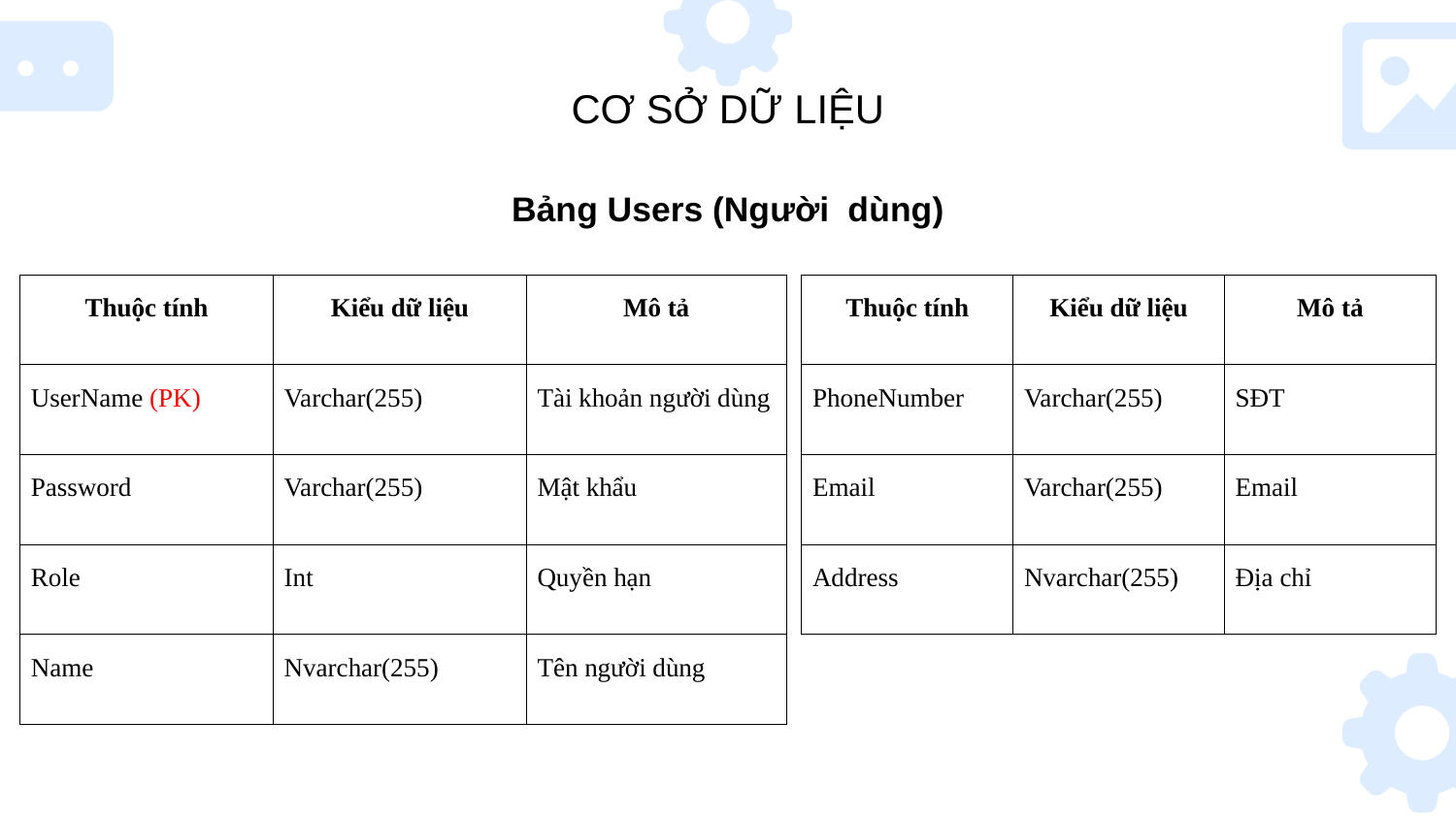

CƠ SỞ DỮ LIỆU
Bảng Users (Người  dùng)
| Thuộc tính | Kiểu dữ liệu | Mô tả |
| --- | --- | --- |
| UserName (PK) | Varchar(255) | Tài khoản người dùng |
| Password | Varchar(255) | Mật khẩu |
| Role | Int | Quyền hạn |
| Name | Nvarchar(255) | Tên người dùng |
| Thuộc tính | Kiểu dữ liệu | Mô tả |
| --- | --- | --- |
| PhoneNumber | Varchar(255) | SĐT |
| Email | Varchar(255) | Email |
| Address | Nvarchar(255) | Địa chỉ |